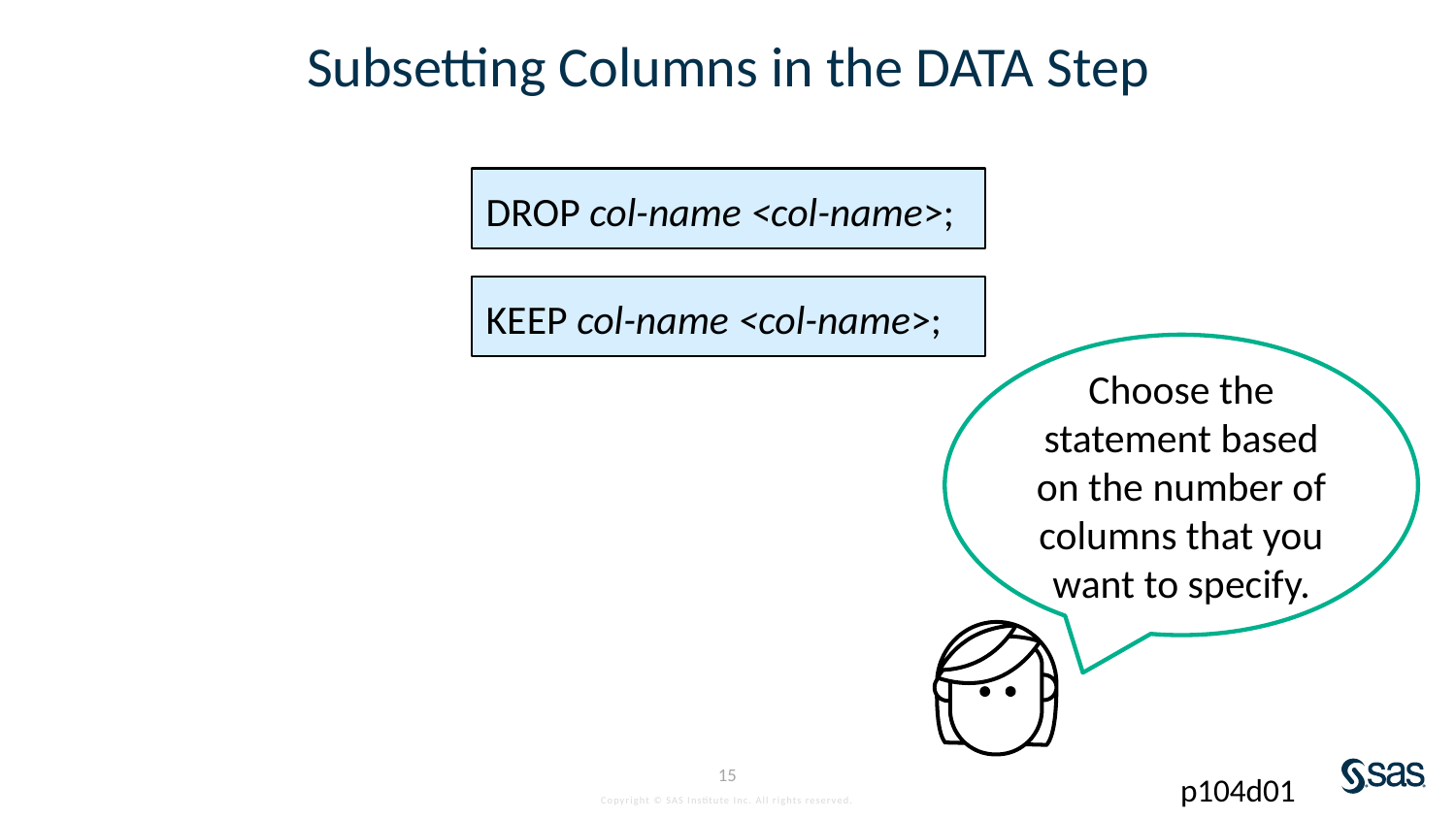

# Subsetting Columns in the DATA Step
DROP col-name <col-name>;
KEEP col-name <col-name>;
Choose the statement based on the number of columns that you want to specify.

p104d01